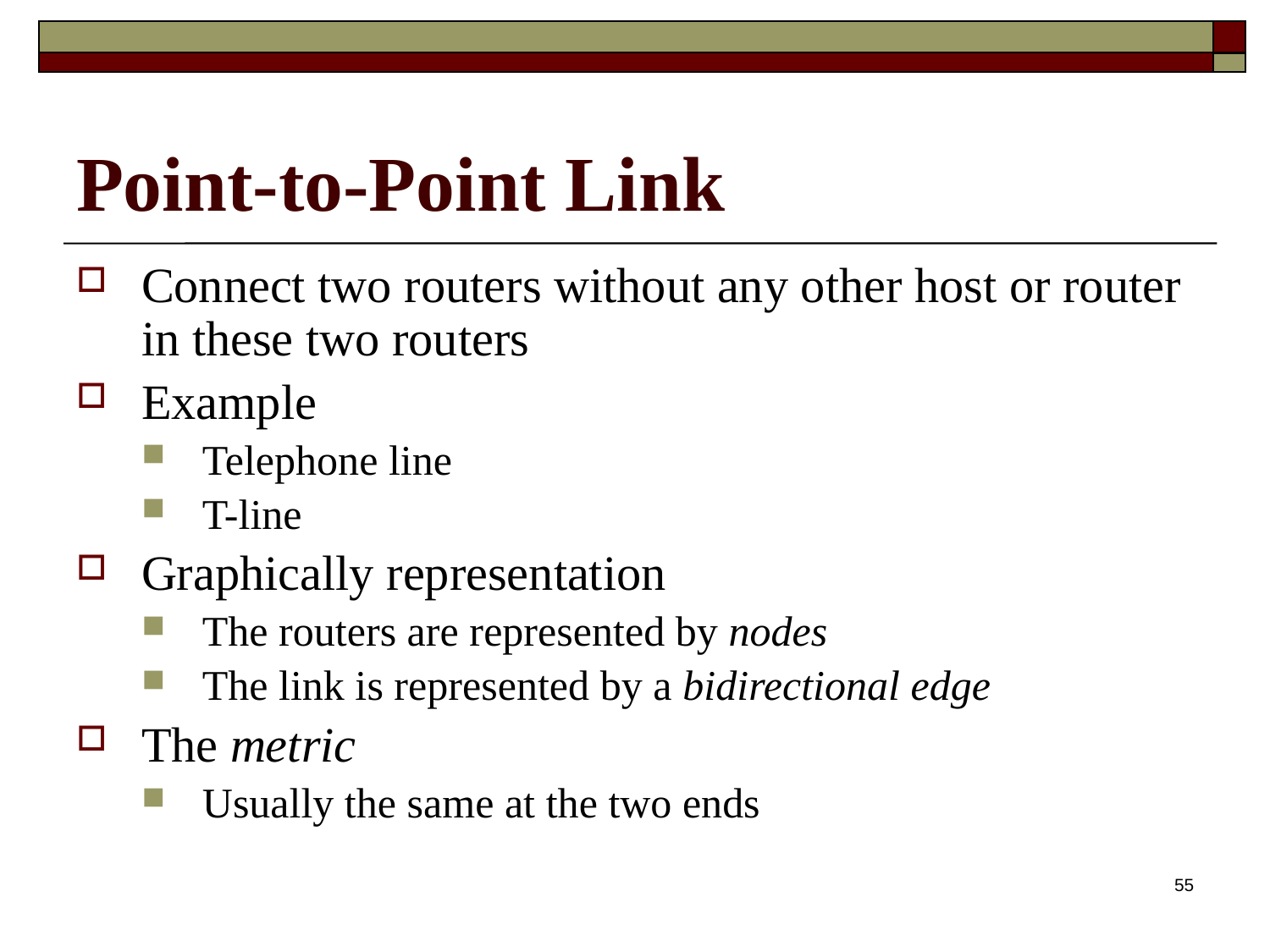

# Point-to-Point Link
Connect two routers without any other host or router in these two routers
Example
Telephone line
T-line
Graphically representation
The routers are represented by nodes
The link is represented by a bidirectional edge
The metric
Usually the same at the two ends
55